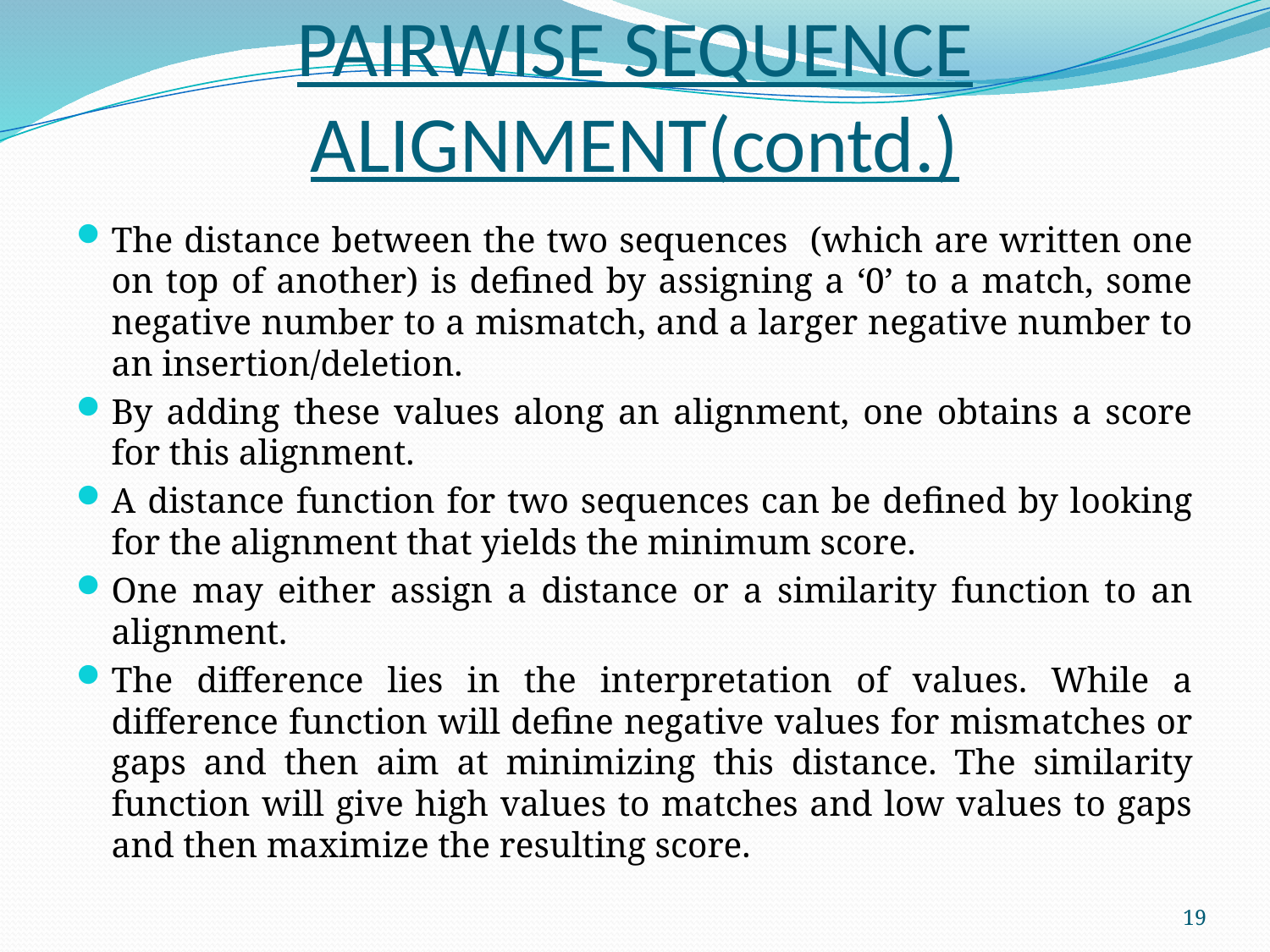

# PAIRWISE SEQUENCE ALIGNMENT(contd.)
The distance between the two sequences  (which are written one on top of another) is defined by assigning a ‘0’ to a match, some negative number to a mismatch, and a larger negative number to an insertion/deletion.
By adding these values along an alignment, one obtains a score for this alignment.
A distance function for two sequences can be defined by looking for the alignment that yields the minimum score.
One may either assign a distance or a similarity function to an alignment.
The difference lies in the interpretation of values. While a difference function will define negative values for mismatches or gaps and then aim at minimizing this distance. The similarity function will give high values to matches and low values to gaps and then maximize the resulting score.

19